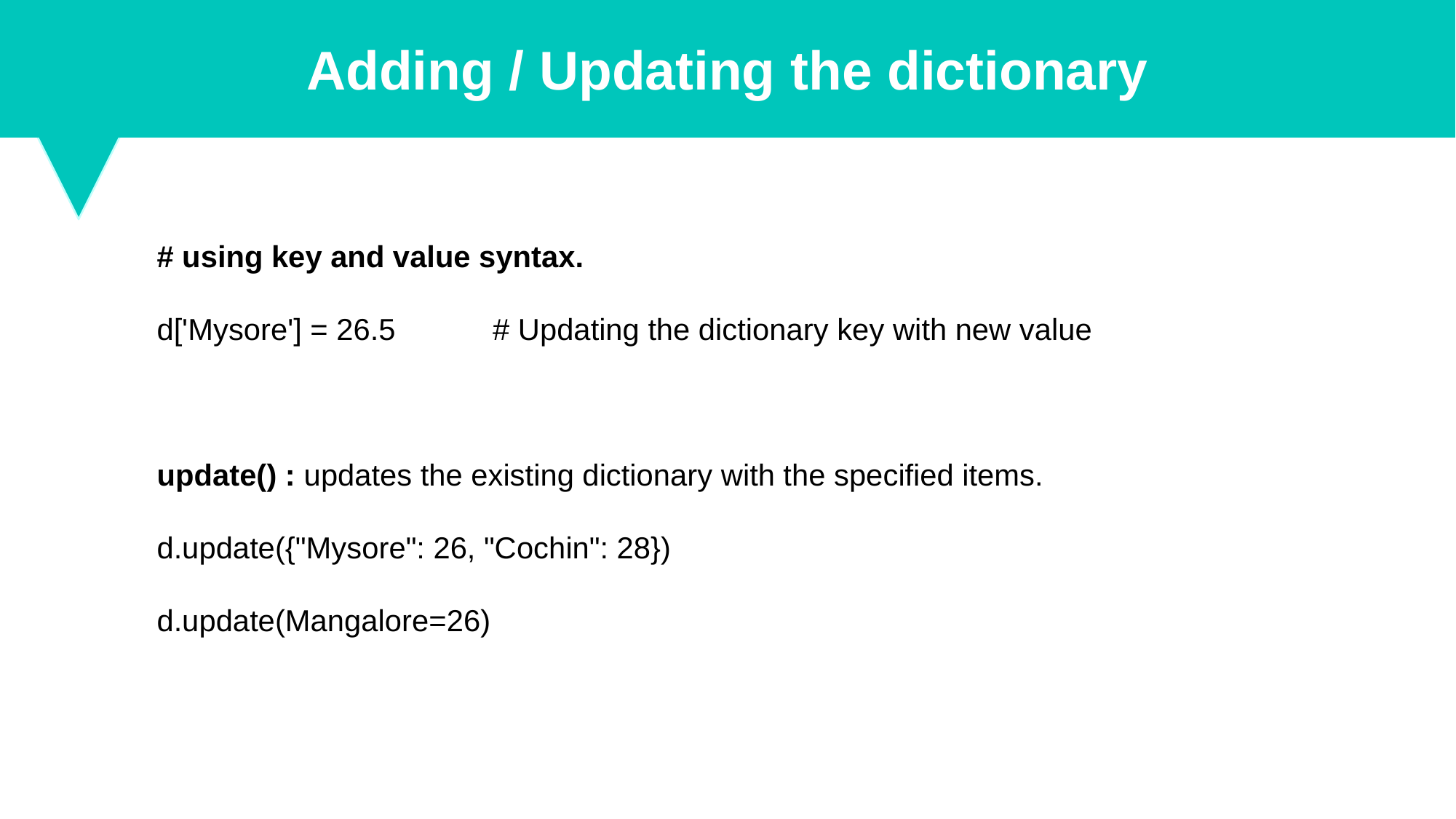

Adding / Updating the dictionary

# using key and value syntax.
d['Mysore'] = 26.5 	 # Updating the dictionary key with new value

update() : updates the existing dictionary with the specified items.
d.update({"Mysore": 26, "Cochin": 28})
d.update(Mangalore=26)